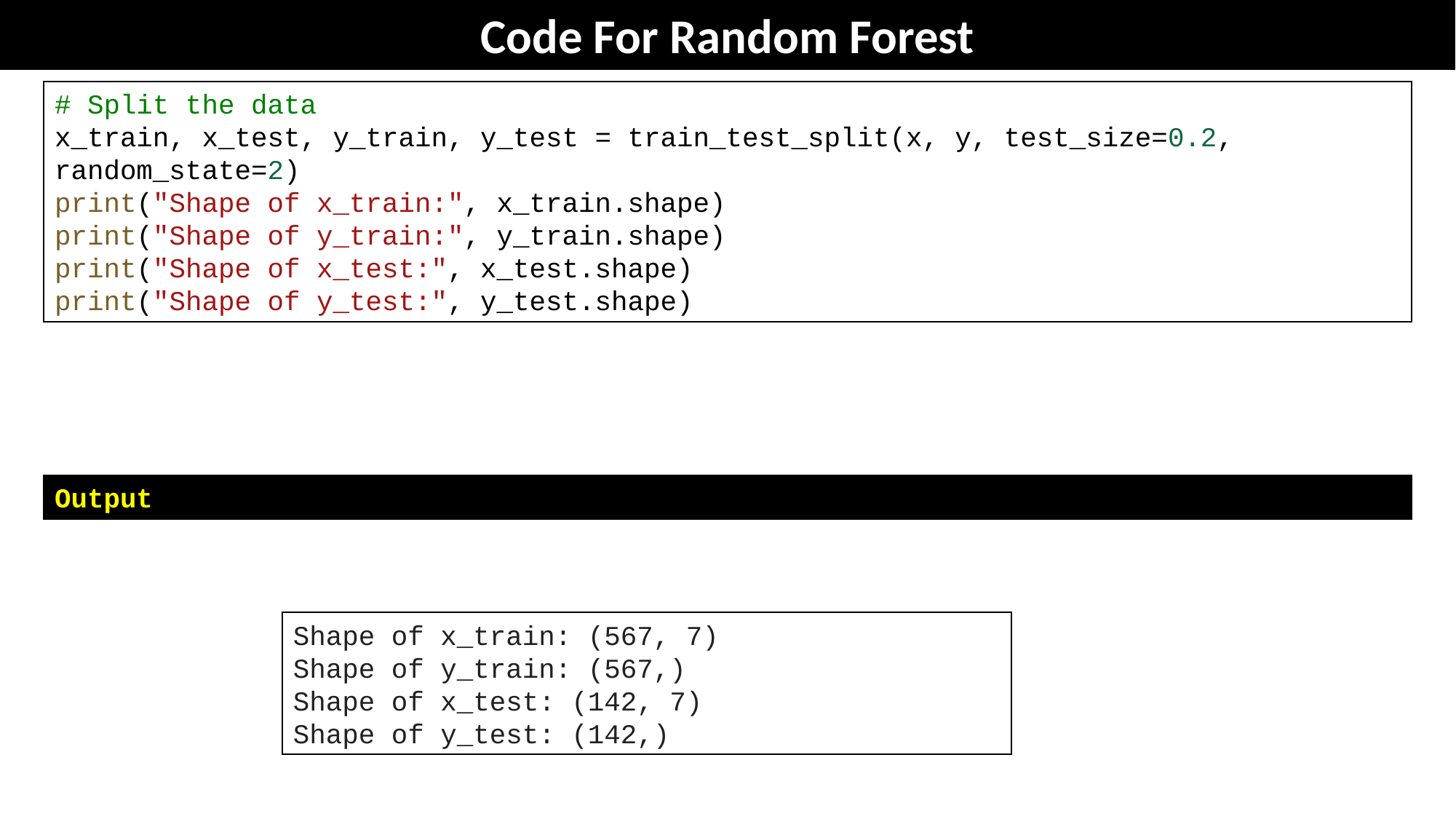

Code For Random Forest
# Split the data
x_train, x_test, y_train, y_test = train_test_split(x, y, test_size=0.2, random_state=2)
print("Shape of x_train:", x_train.shape)
print("Shape of y_train:", y_train.shape)
print("Shape of x_test:", x_test.shape)
print("Shape of y_test:", y_test.shape)
1
Output
Shape of x_train: (567, 7)
Shape of y_train: (567,)
Shape of x_test: (142, 7)
Shape of y_test: (142,)